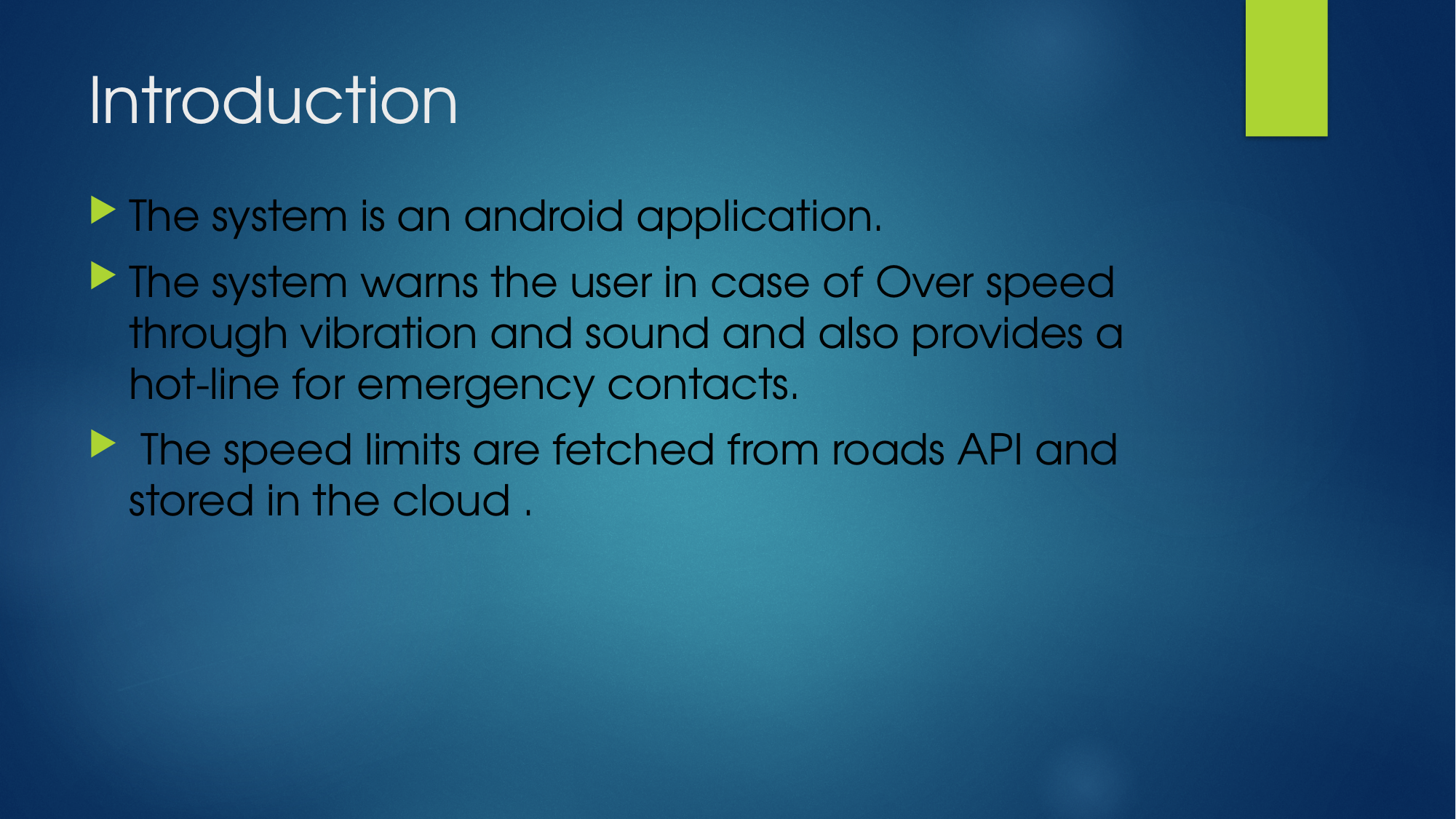

# Introduction
The system is an android application.
The system warns the user in case of Over speed through vibration and sound and also provides a hot-line for emergency contacts.
 The speed limits are fetched from roads API and stored in the cloud .